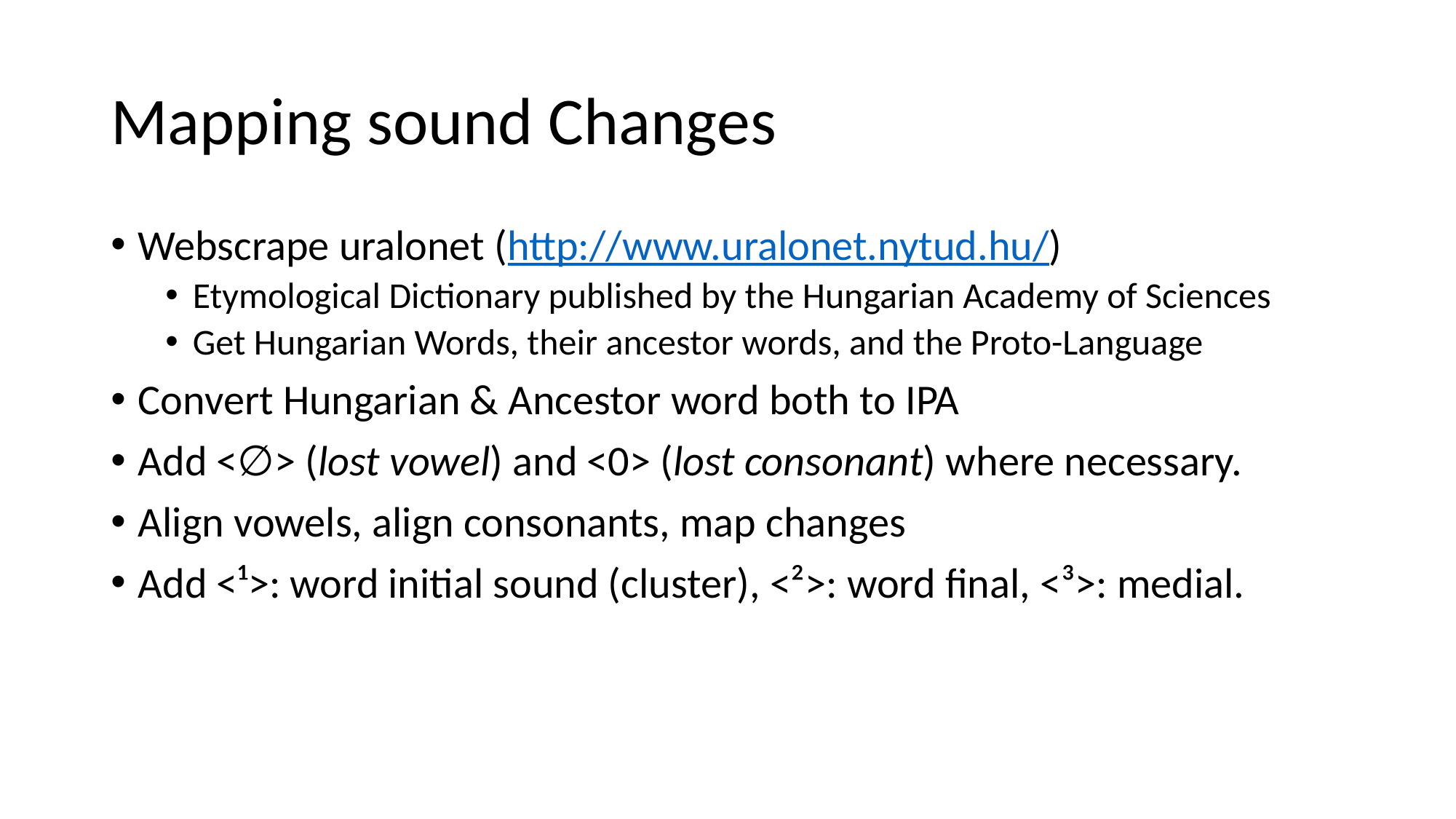

# Mapping sound Changes
Webscrape uralonet (http://www.uralonet.nytud.hu/)
Etymological Dictionary published by the Hungarian Academy of Sciences
Get Hungarian Words, their ancestor words, and the Proto-Language
Convert Hungarian & Ancestor word both to IPA
Add <∅> (lost vowel) and <0> (lost consonant) where necessary.
Align vowels, align consonants, map changes
Add <¹>: word initial sound (cluster), <²>: word final, <³>: medial.